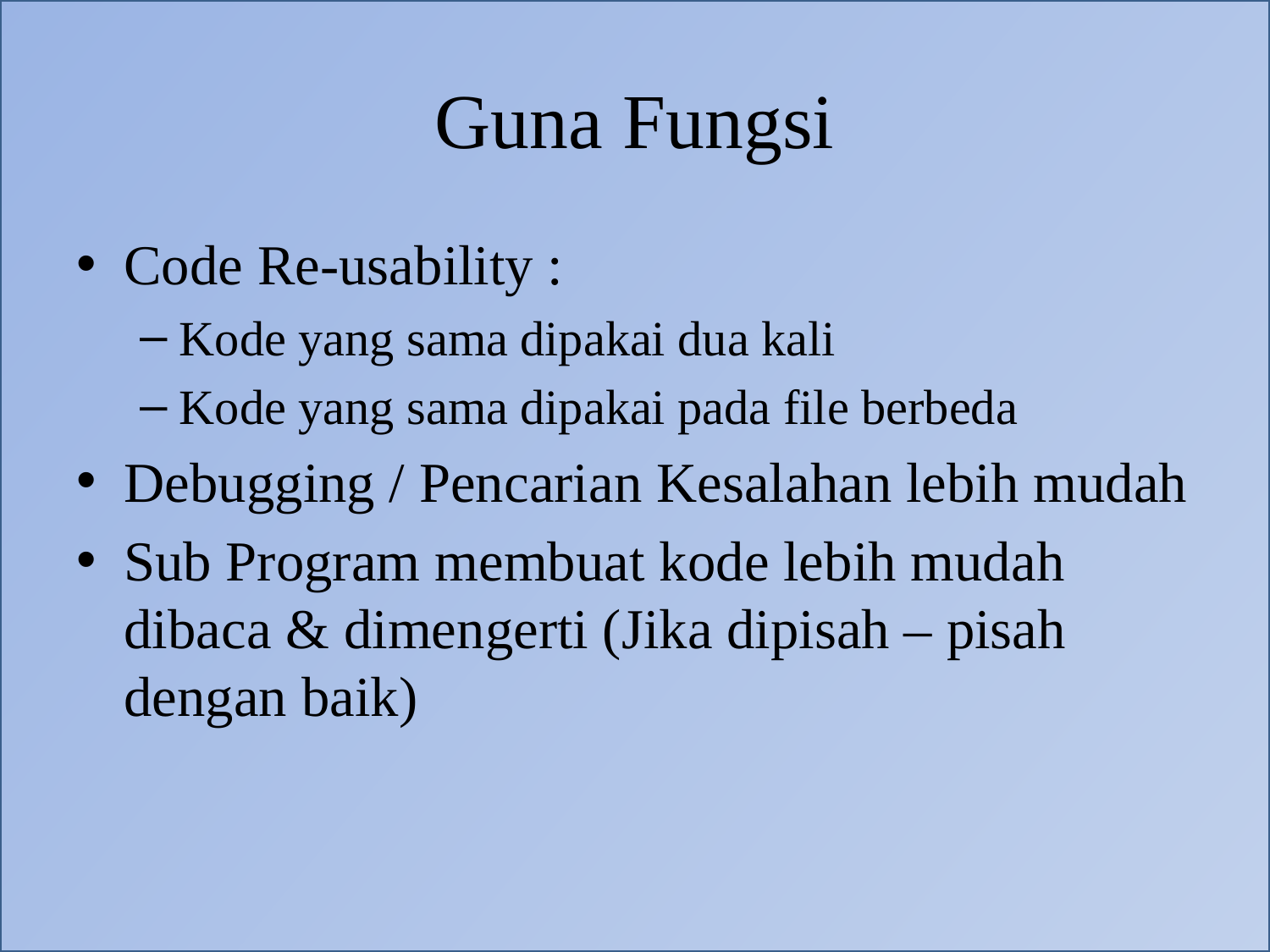

# Guna Fungsi
Code Re-usability :
Kode yang sama dipakai dua kali
Kode yang sama dipakai pada file berbeda
Debugging / Pencarian Kesalahan lebih mudah
Sub Program membuat kode lebih mudah dibaca & dimengerti (Jika dipisah – pisah dengan baik)